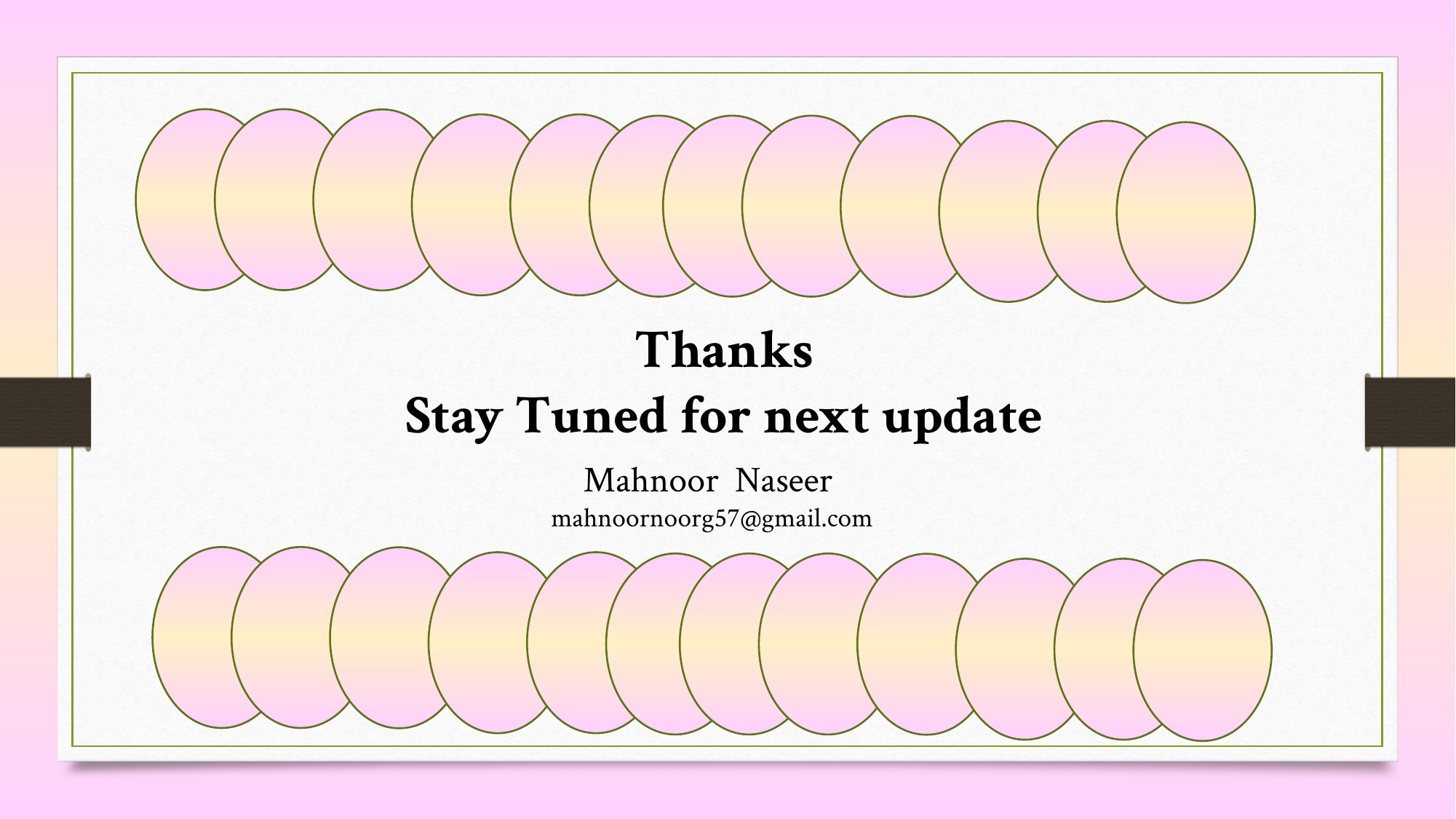

Thanks
Stay Tuned for next update
Mahnoor  Naseer
mahnoornoorg57@gmail.com